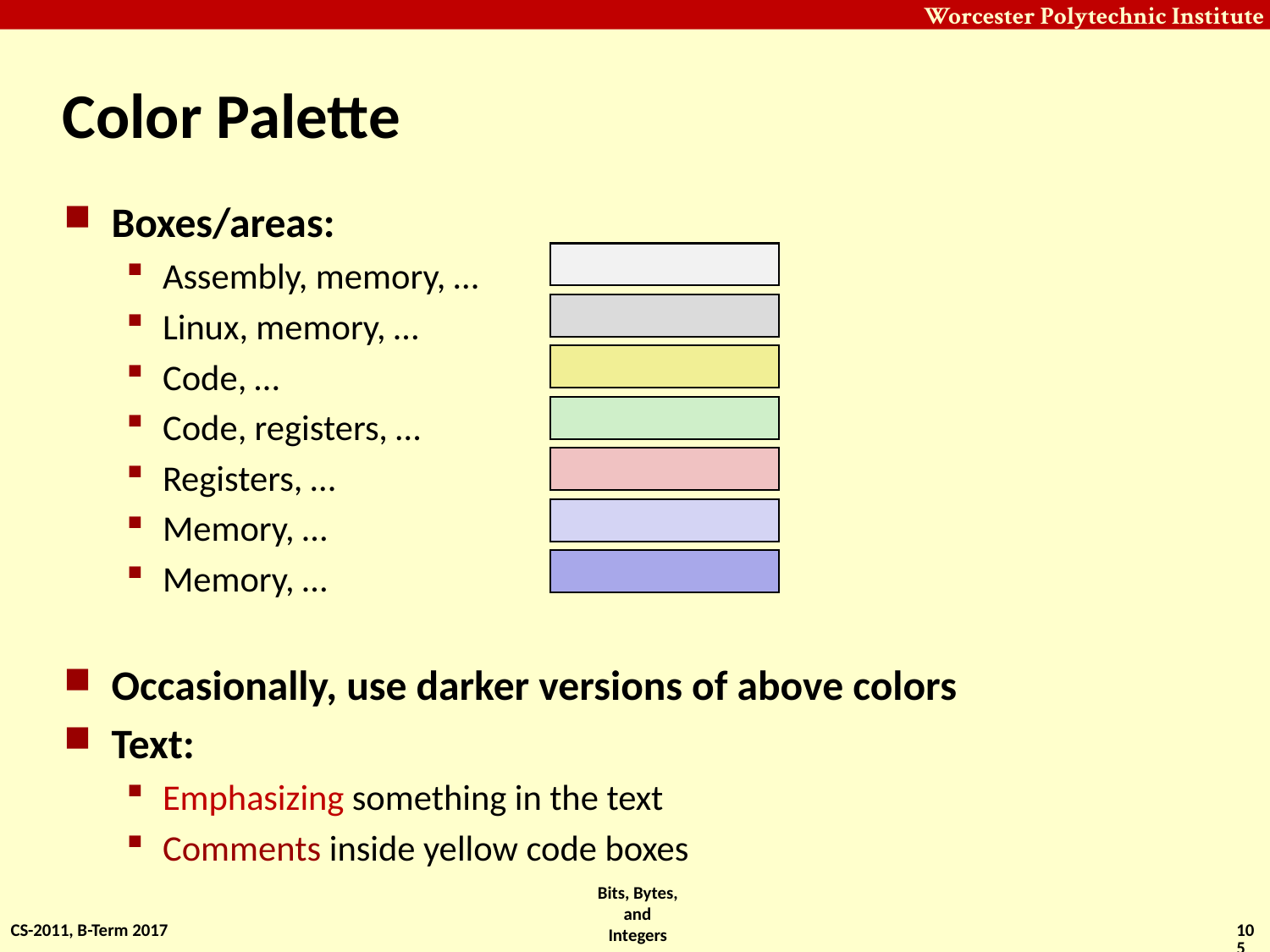

# Color Palette
Boxes/areas:
Assembly, memory, …
Linux, memory, …
Code, …
Code, registers, …
Registers, …
Memory, …
Memory, …

Occasionally, use darker versions of above colors
Text:
Emphasizing something in the text
Comments inside yellow code boxes

CS-2011, B-Term 2017
105
Bits, Bytes, and Integers